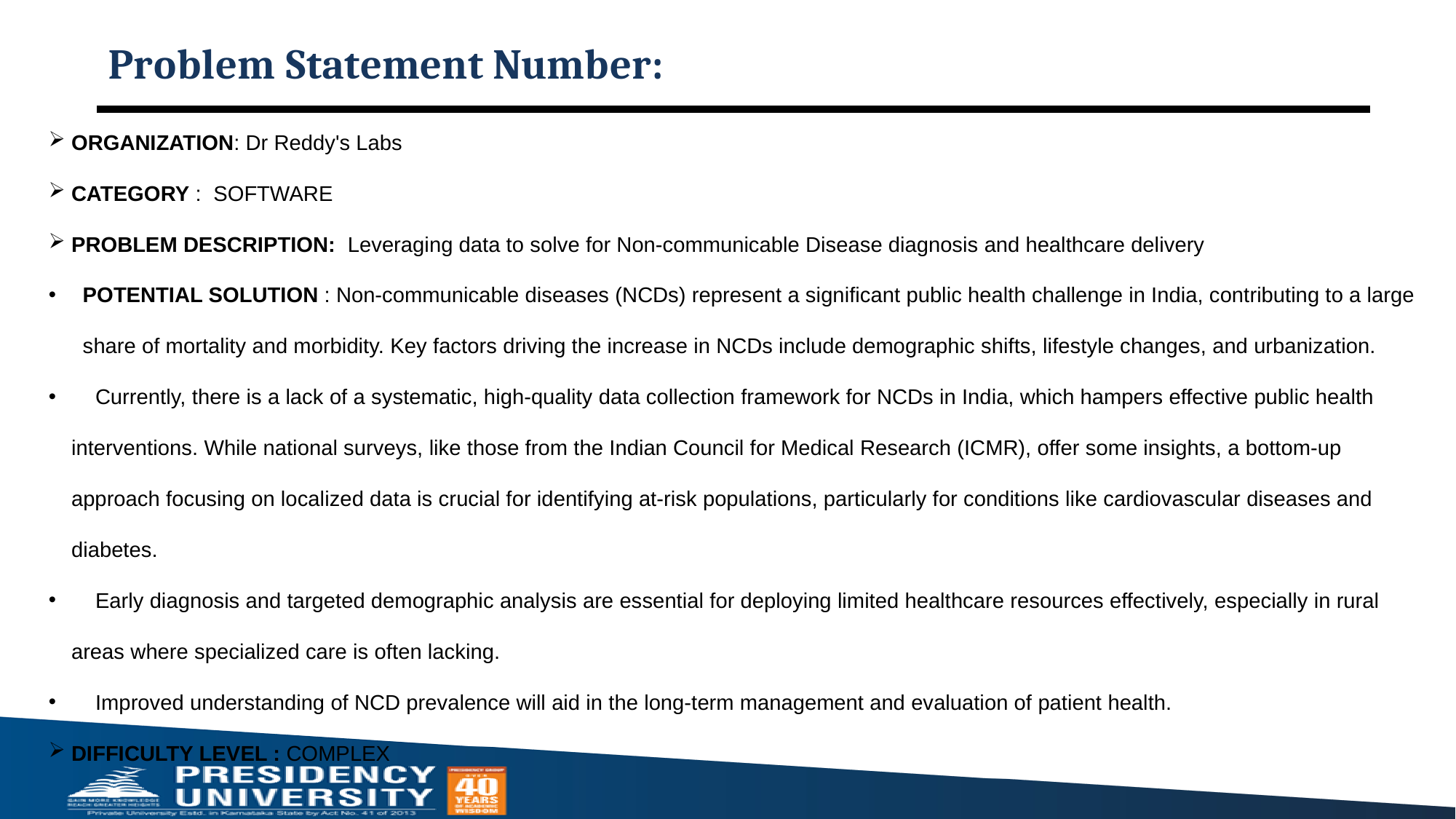

# Problem Statement Number:

ORGANIZATION: Dr Reddy's Labs
CATEGORY :  SOFTWARE
PROBLEM DESCRIPTION:  Leveraging data to solve for Non-communicable Disease diagnosis and healthcare delivery
POTENTIAL SOLUTION : Non-communicable diseases (NCDs) represent a significant public health challenge in India, contributing to a large share of mortality and morbidity. Key factors driving the increase in NCDs include demographic shifts, lifestyle changes, and urbanization.
    Currently, there is a lack of a systematic, high-quality data collection framework for NCDs in India, which hampers effective public health interventions. While national surveys, like those from the Indian Council for Medical Research (ICMR), offer some insights, a bottom-up approach focusing on localized data is crucial for identifying at-risk populations, particularly for conditions like cardiovascular diseases and diabetes.
    Early diagnosis and targeted demographic analysis are essential for deploying limited healthcare resources effectively, especially in rural areas where specialized care is often lacking.
    Improved understanding of NCD prevalence will aid in the long-term management and evaluation of patient health.
DIFFICULTY LEVEL : COMPLEX